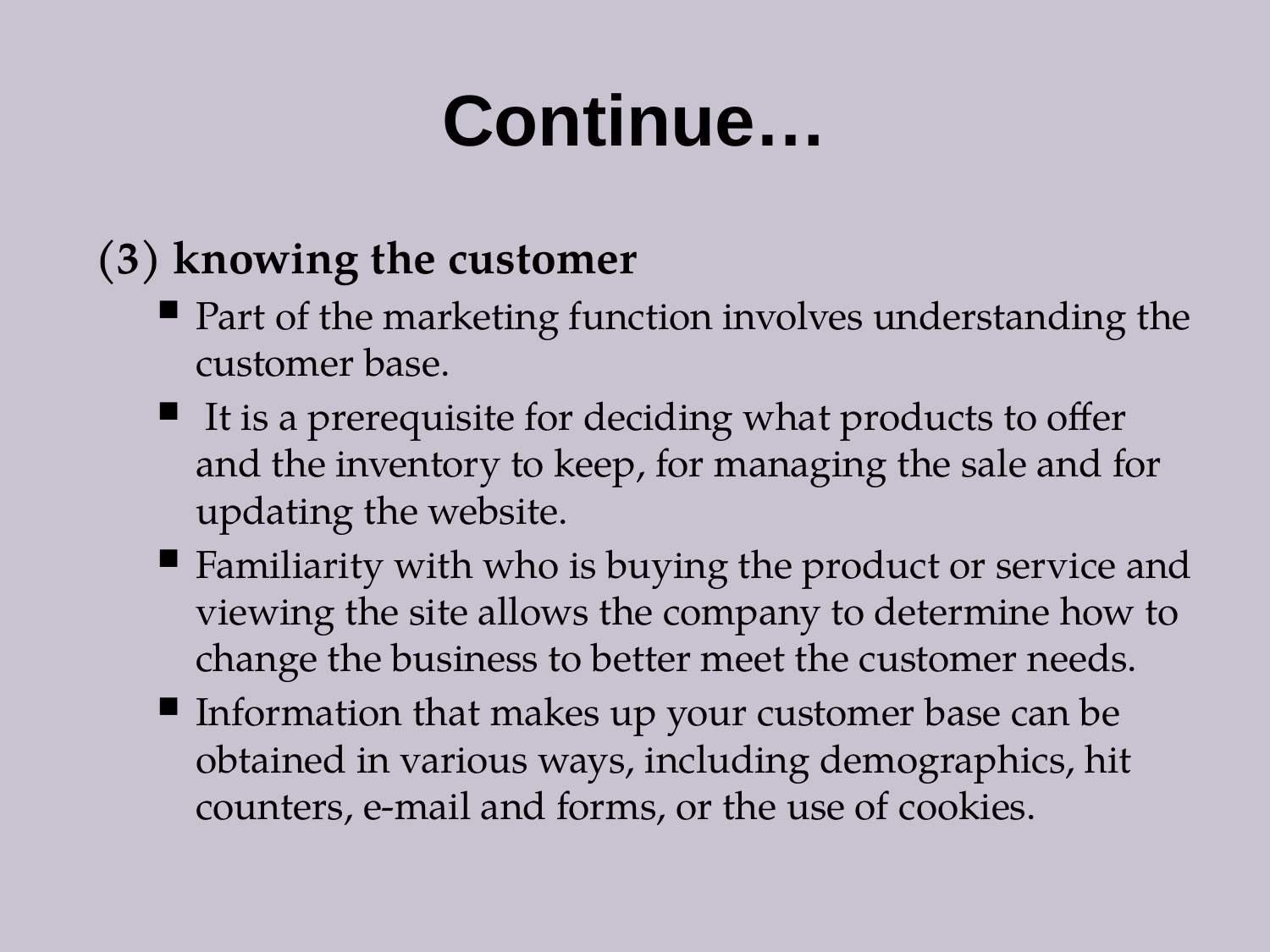

# Continue…
(3) knowing the customer
Part of the marketing function involves understanding the customer base.
 It is a prerequisite for deciding what products to offer and the inventory to keep, for managing the sale and for updating the website.
Familiarity with who is buying the product or service and viewing the site allows the company to determine how to change the business to better meet the customer needs.
Information that makes up your customer base can be obtained in various ways, including demographics, hit counters, e-mail and forms, or the use of cookies.